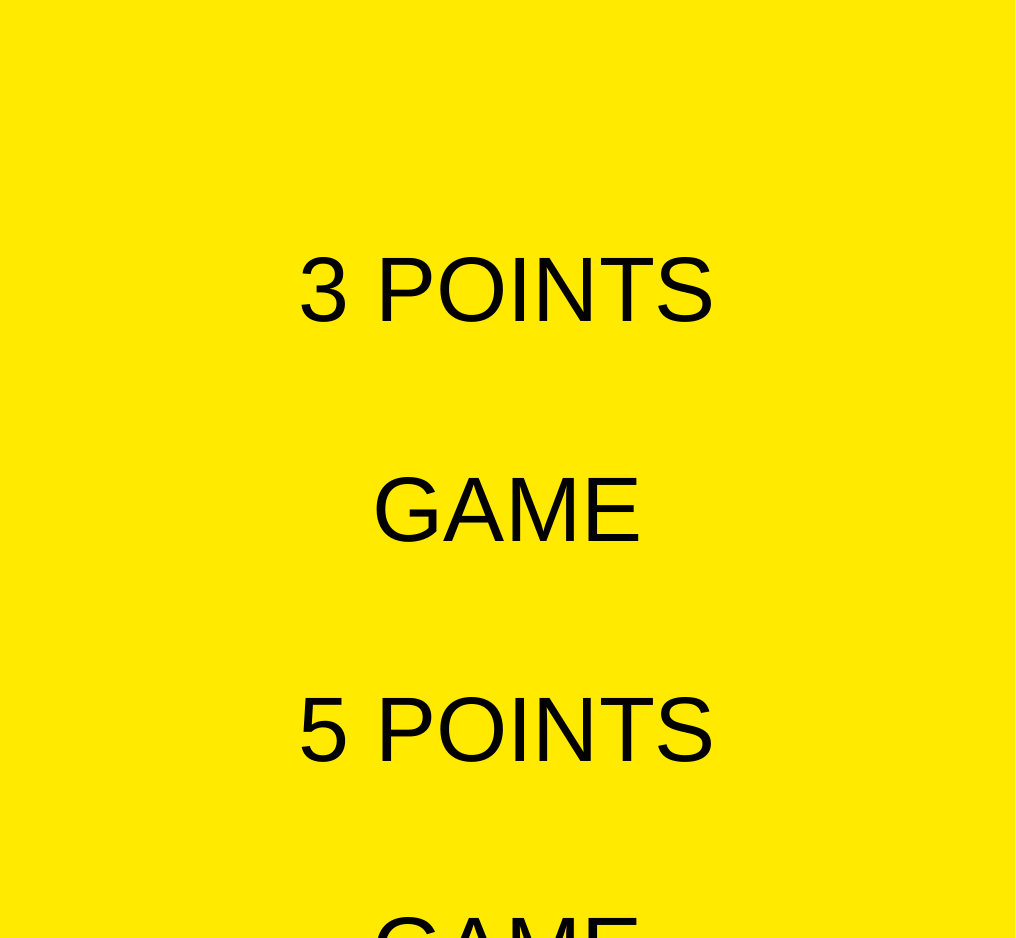

3 POINTS GAME
5 POINTS GAME
10 POINTS GAME